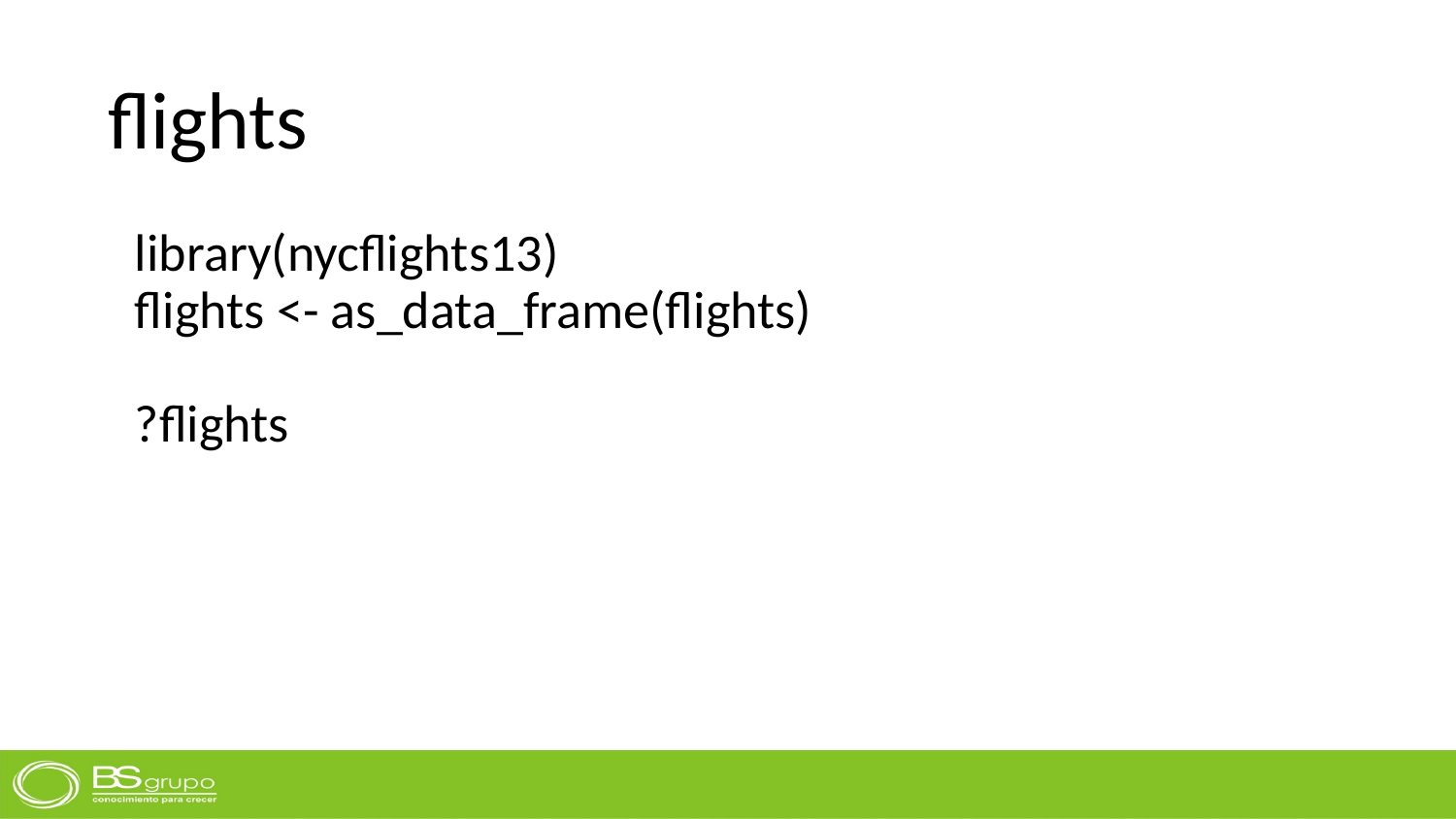

# flights
library(nycflights13)
flights <- as_data_frame(flights)

?flights